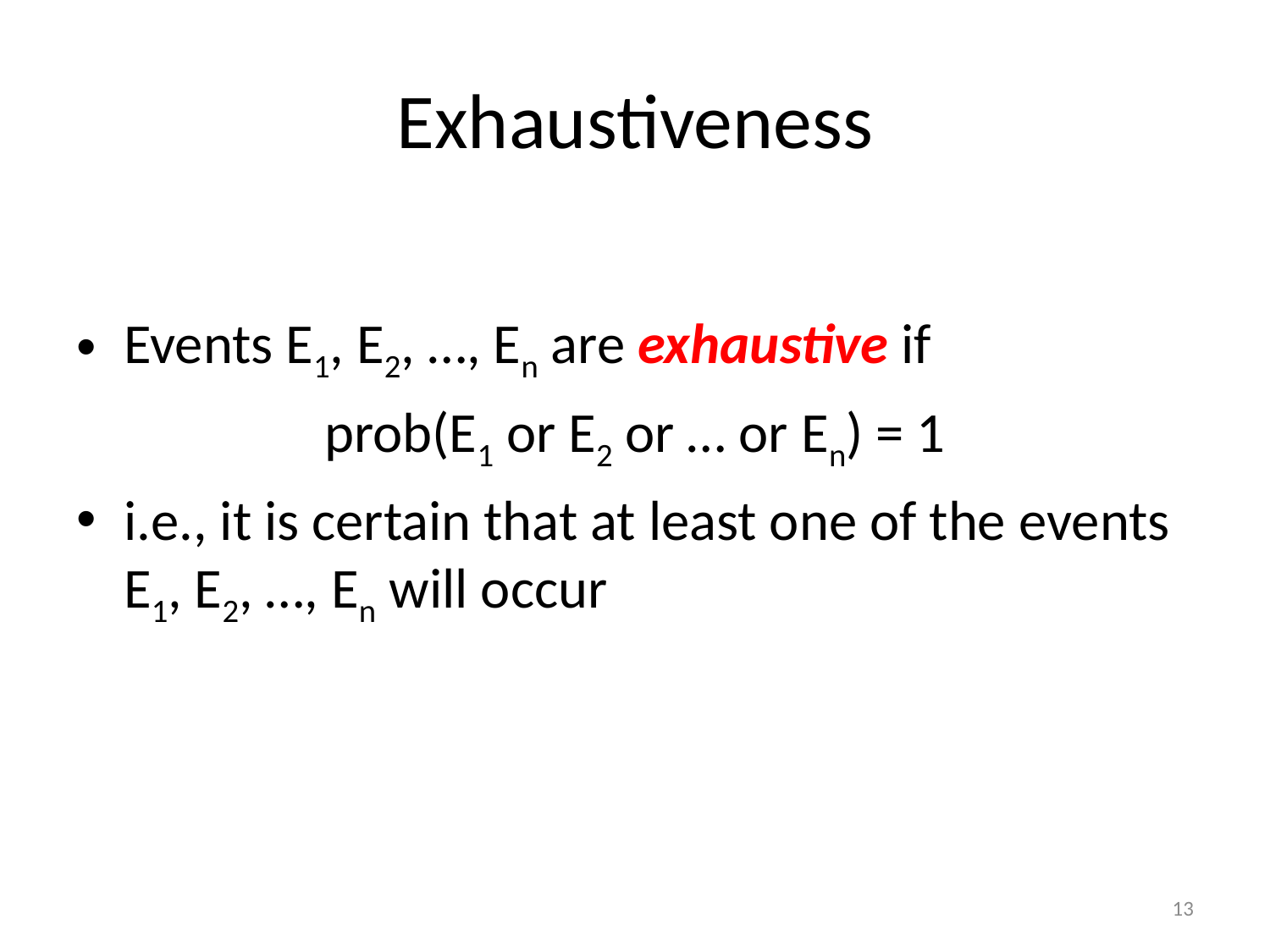

# Exhaustiveness

Events E1, E2, …, En are exhaustive if
prob(E1 or E2 or … or En) = 1
i.e., it is certain that at least one of the events E1, E2, …, En will occur
13